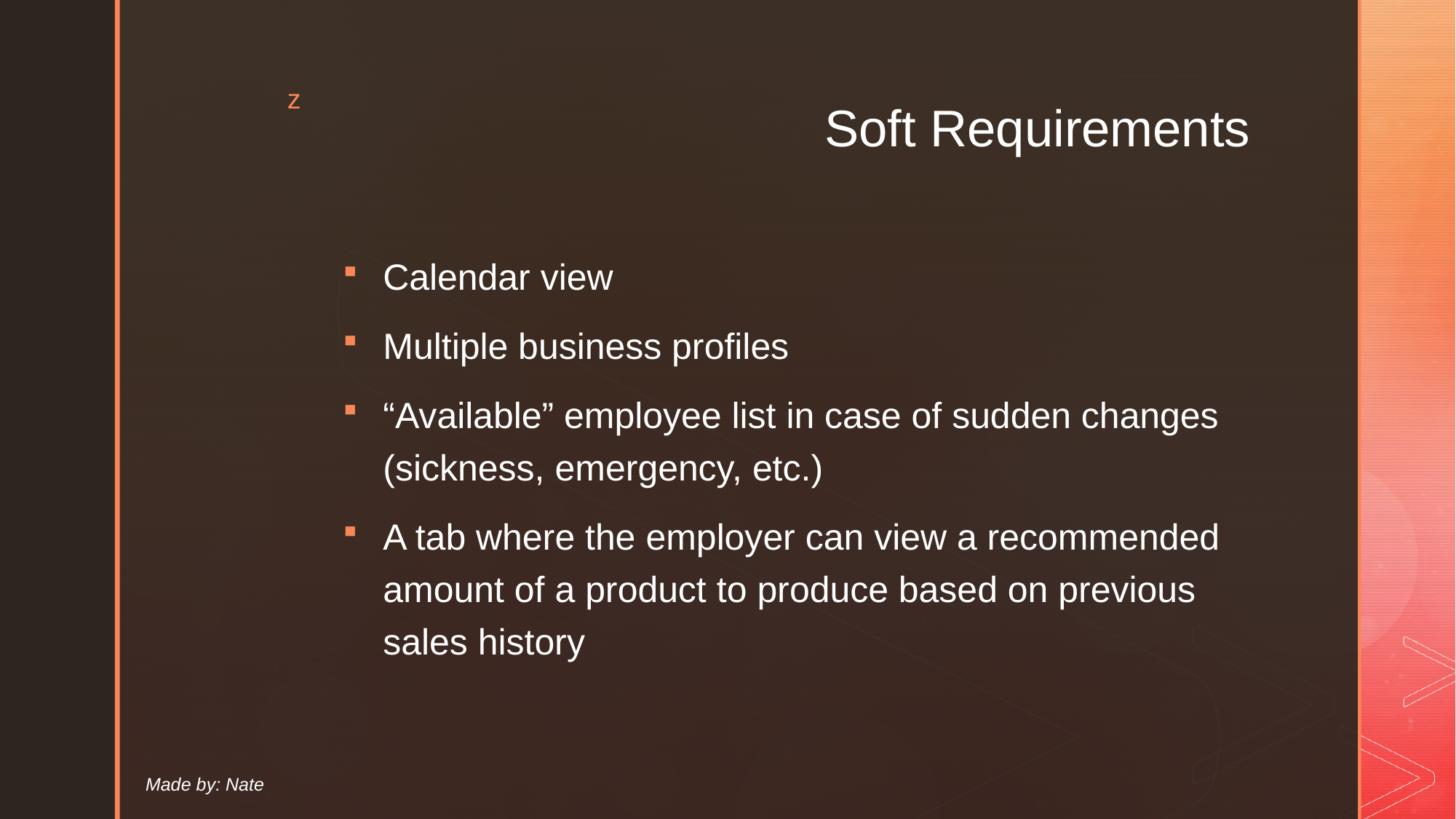

# Soft Requirements
Calendar view
Multiple business profiles
“Available” employee list in case of sudden changes (sickness, emergency, etc.)
A tab where the employer can view a recommended amount of a product to produce based on previous sales history

Made by: Nate